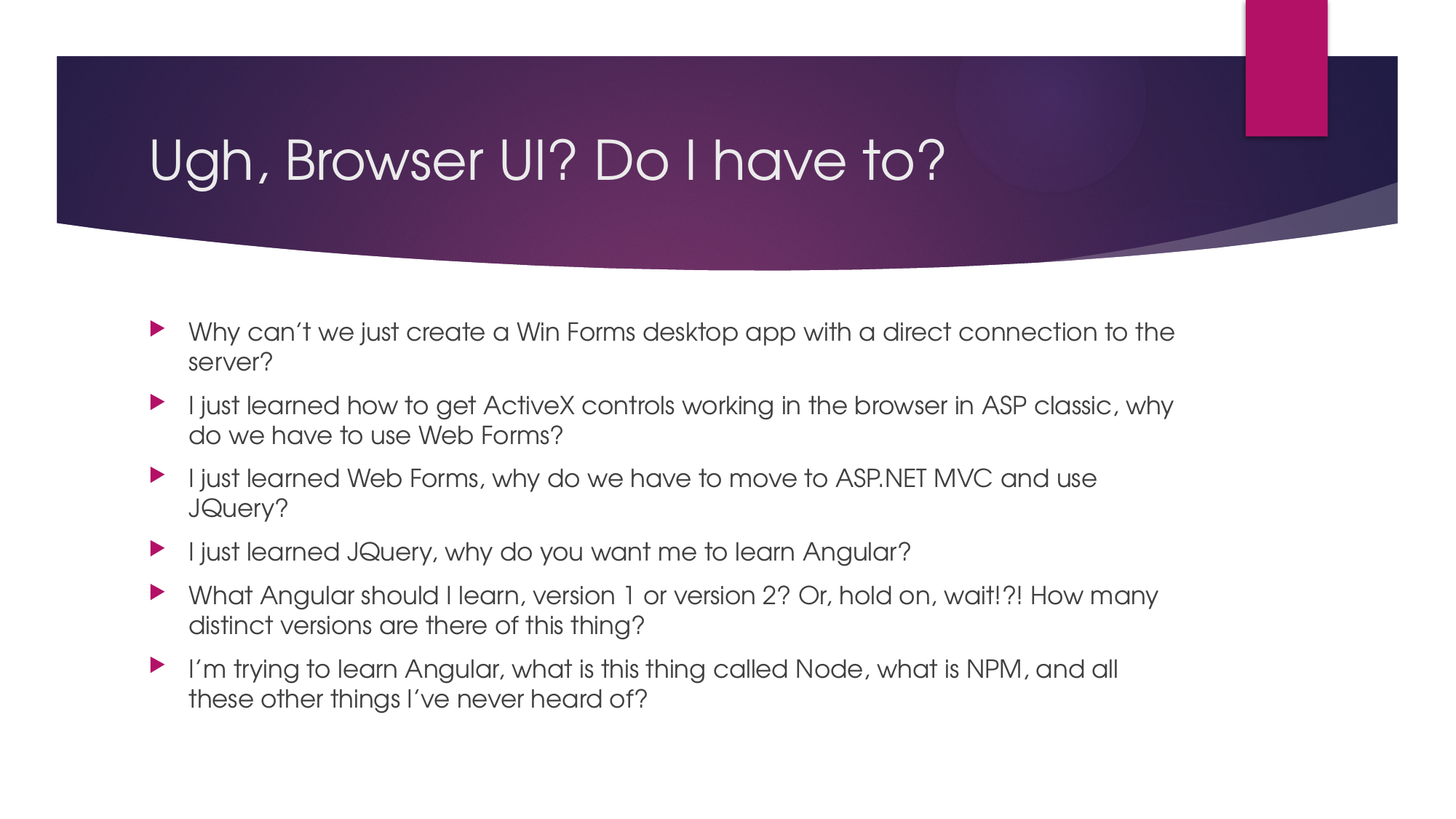

# Ugh, Browser UI? Do I have to?
Why can’t we just create a Win Forms desktop app with a direct connection to the server?
I just learned how to get ActiveX controls working in the browser in ASP classic, why do we have to use Web Forms?
I just learned Web Forms, why do we have to move to ASP.NET MVC and use JQuery?
I just learned JQuery, why do you want me to learn Angular?
What Angular should I learn, version 1 or version 2? Or, hold on, wait!?! How many distinct versions are there of this thing?
I’m trying to learn Angular, what is this thing called Node, what is NPM, and all these other things I’ve never heard of?